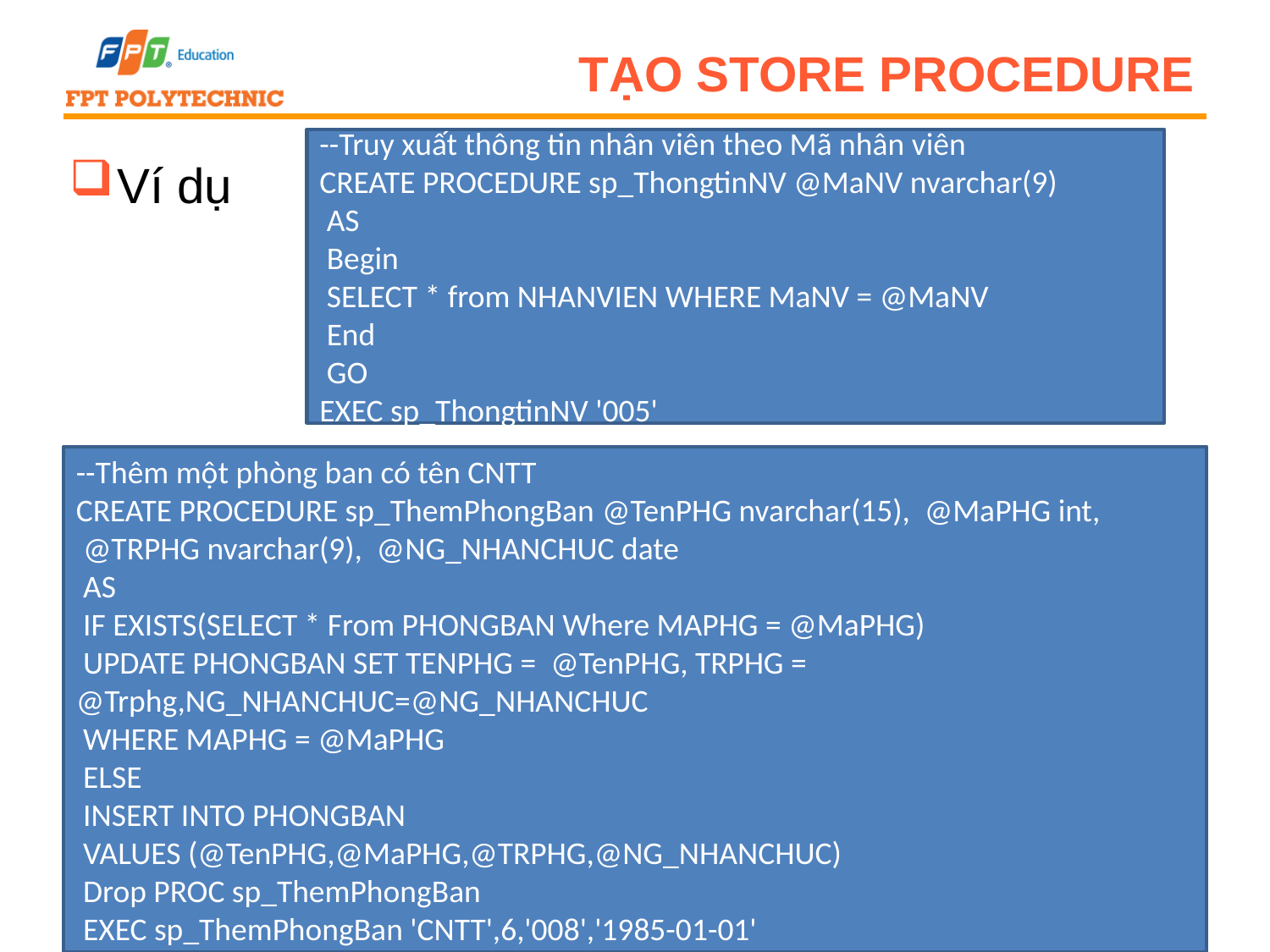

# Tạo Store Procedure
--Truy xuất thông tin nhân viên theo Mã nhân viên
CREATE PROCEDURE sp_ThongtinNV @MaNV nvarchar(9)
 AS
 Begin
 SELECT * from NHANVIEN WHERE MaNV = @MaNV
 End
 GO
EXEC sp_ThongtinNV '005'
Ví dụ

--Thêm một phòng ban có tên CNTT
CREATE PROCEDURE sp_ThemPhongBan @TenPHG nvarchar(15),  @MaPHG int,
 @TRPHG nvarchar(9),  @NG_NHANCHUC date
 AS
 IF EXISTS(SELECT * From PHONGBAN Where MAPHG = @MaPHG)
 UPDATE PHONGBAN SET TENPHG =  @TenPHG, TRPHG = @Trphg,NG_NHANCHUC=@NG_NHANCHUC
 WHERE MAPHG = @MaPHG
 ELSE
 INSERT INTO PHONGBAN
 VALUES (@TenPHG,@MaPHG,@TRPHG,@NG_NHANCHUC)
 Drop PROC sp_ThemPhongBan
 EXEC sp_ThemPhongBan 'CNTT',6,'008','1985-01-01'